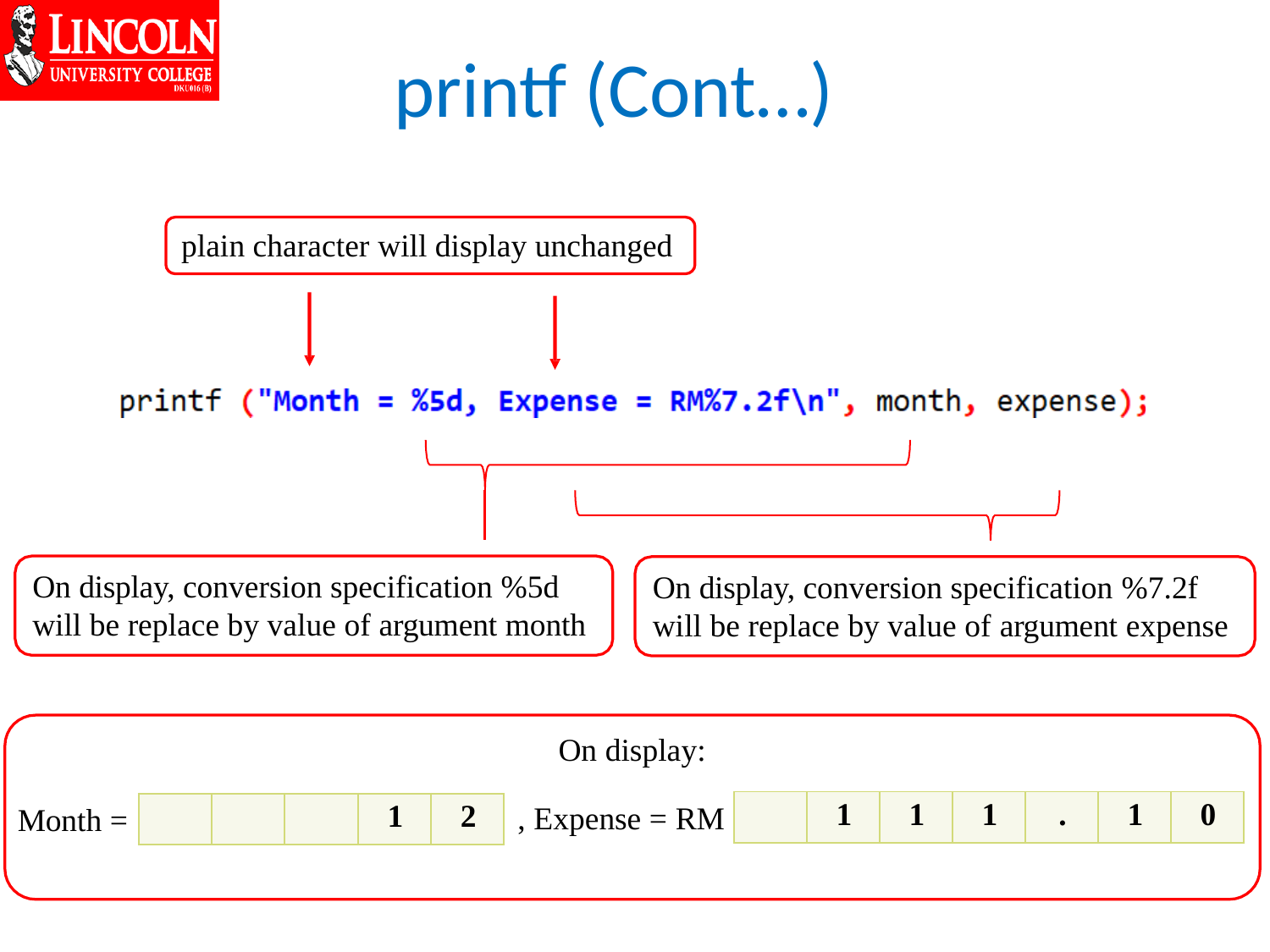

# printf (Cont…)

plain character will display unchanged

On display, conversion specification %5d  will be replace by value of argument month
On display, conversion specification %7.2f
will be replace by value of argument expense

On display:
|  | 1 | 1 | 1 | . | 1 | 0 |
| --- | --- | --- | --- | --- | --- | --- |
|  |  |  | 1 | 2 |
| --- | --- | --- | --- | --- |
, Expense = RM
Month =